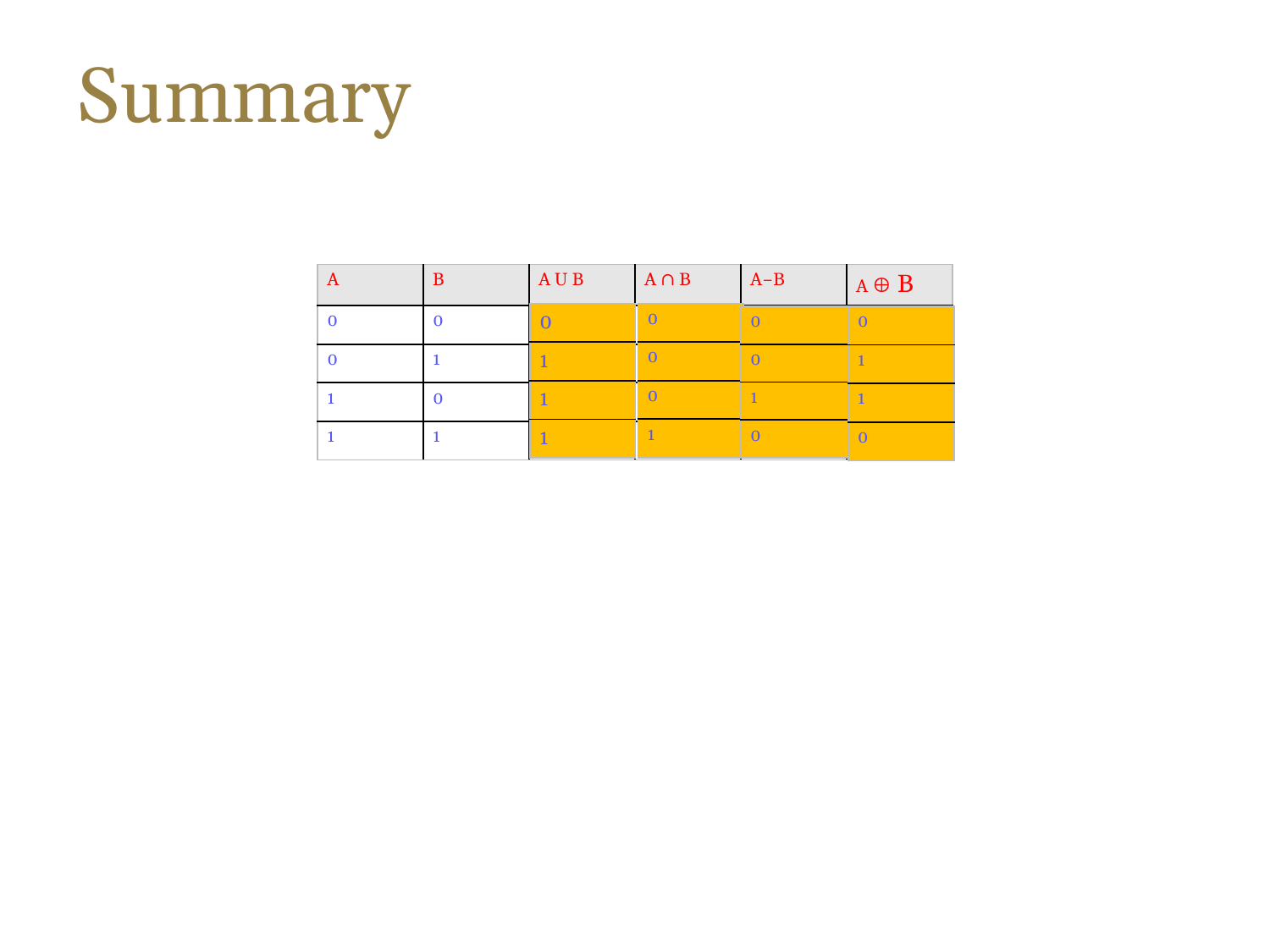

# Summary
| A | B | A U B | A ∩ B | A−B | A ⊕ B |
| --- | --- | --- | --- | --- | --- |
| 0 | 0 | 0 | 0 | 0 | 0 |
| 0 | 1 | 1 | 0 | 0 | 1 |
| 1 | 0 | 1 | 0 | 1 | 1 |
| 1 | 1 | 1 | 1 | 0 | 0 |
| 0 |
| --- |
| 1 |
| 1 |
| 1 |
| 0 |
| --- |
| 0 |
| 0 |
| 1 |
| 0 |
| --- |
| 0 |
| 1 |
| 0 |
| 0 |
| --- |
| 1 |
| 1 |
| 0 |